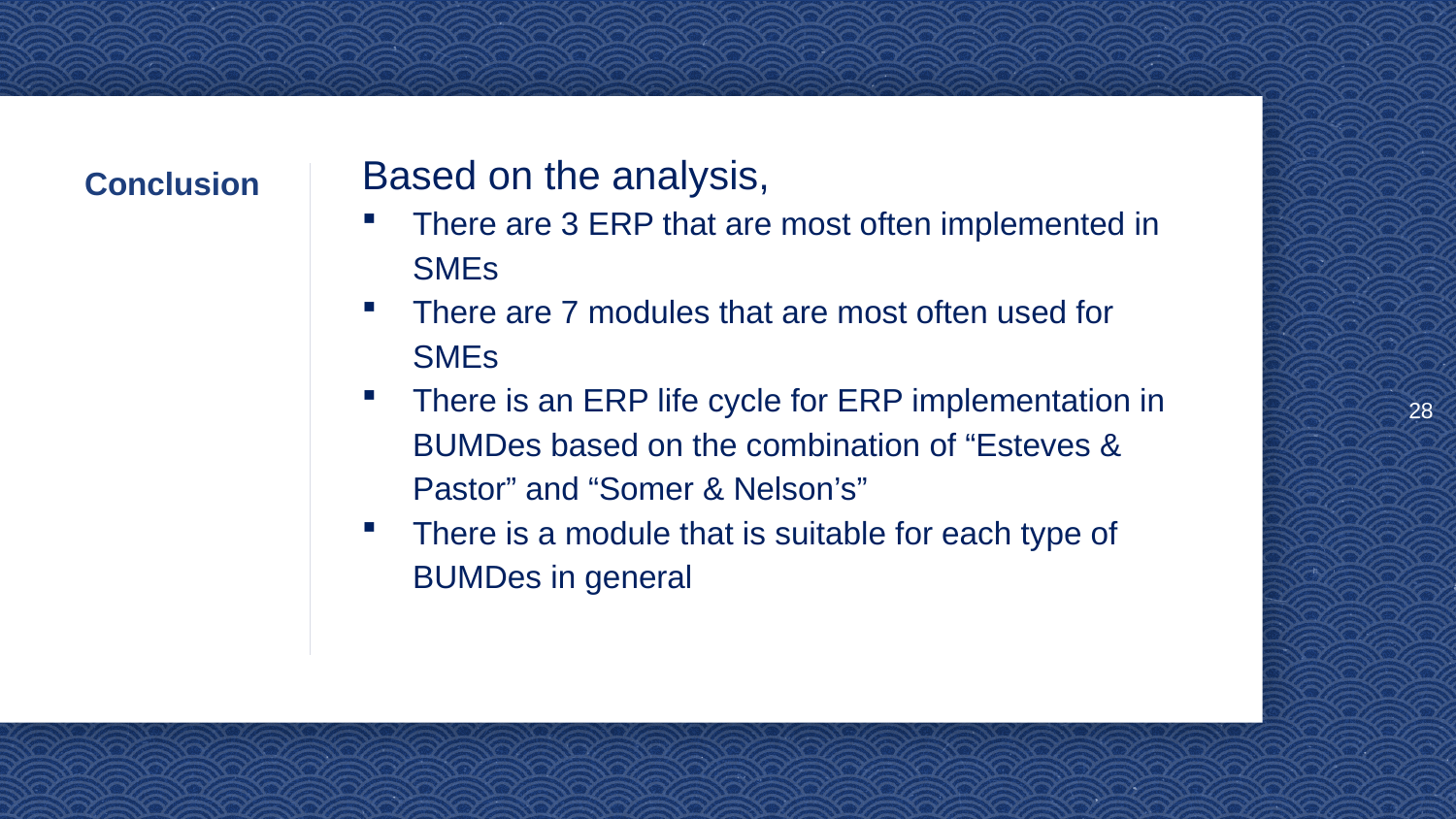

28
Based on the analysis,
There are 3 ERP that are most often implemented in SMEs
There are 7 modules that are most often used for SMEs
There is an ERP life cycle for ERP implementation in BUMDes based on the combination of “Esteves & Pastor” and “Somer & Nelson’s”
There is a module that is suitable for each type of BUMDes in general

# Conclusion